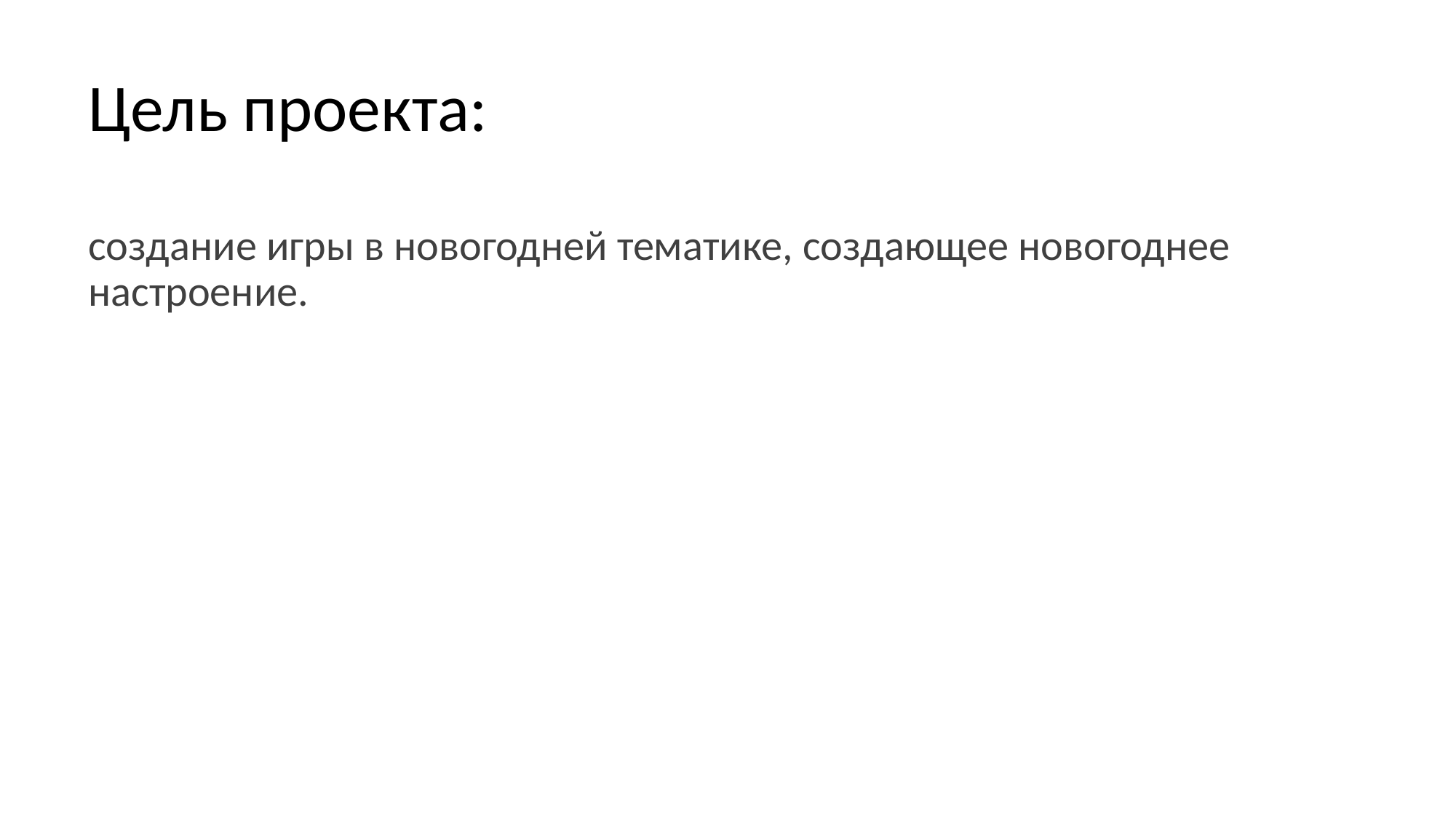

# Цель проекта:
создание игры в новогодней тематике, создающее новогоднее настроение.